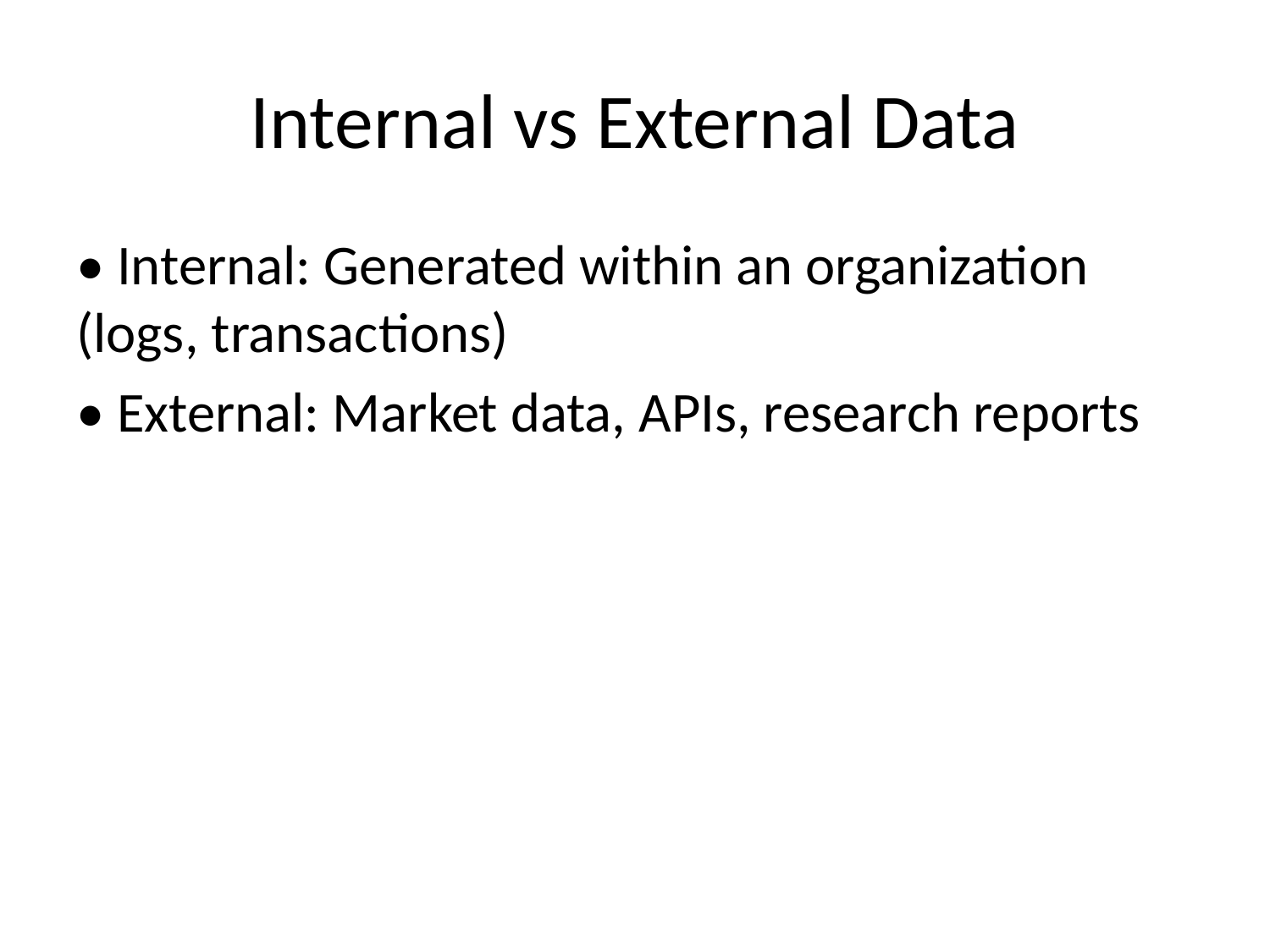

# Internal vs External Data
• Internal: Generated within an organization (logs, transactions)
• External: Market data, APIs, research reports